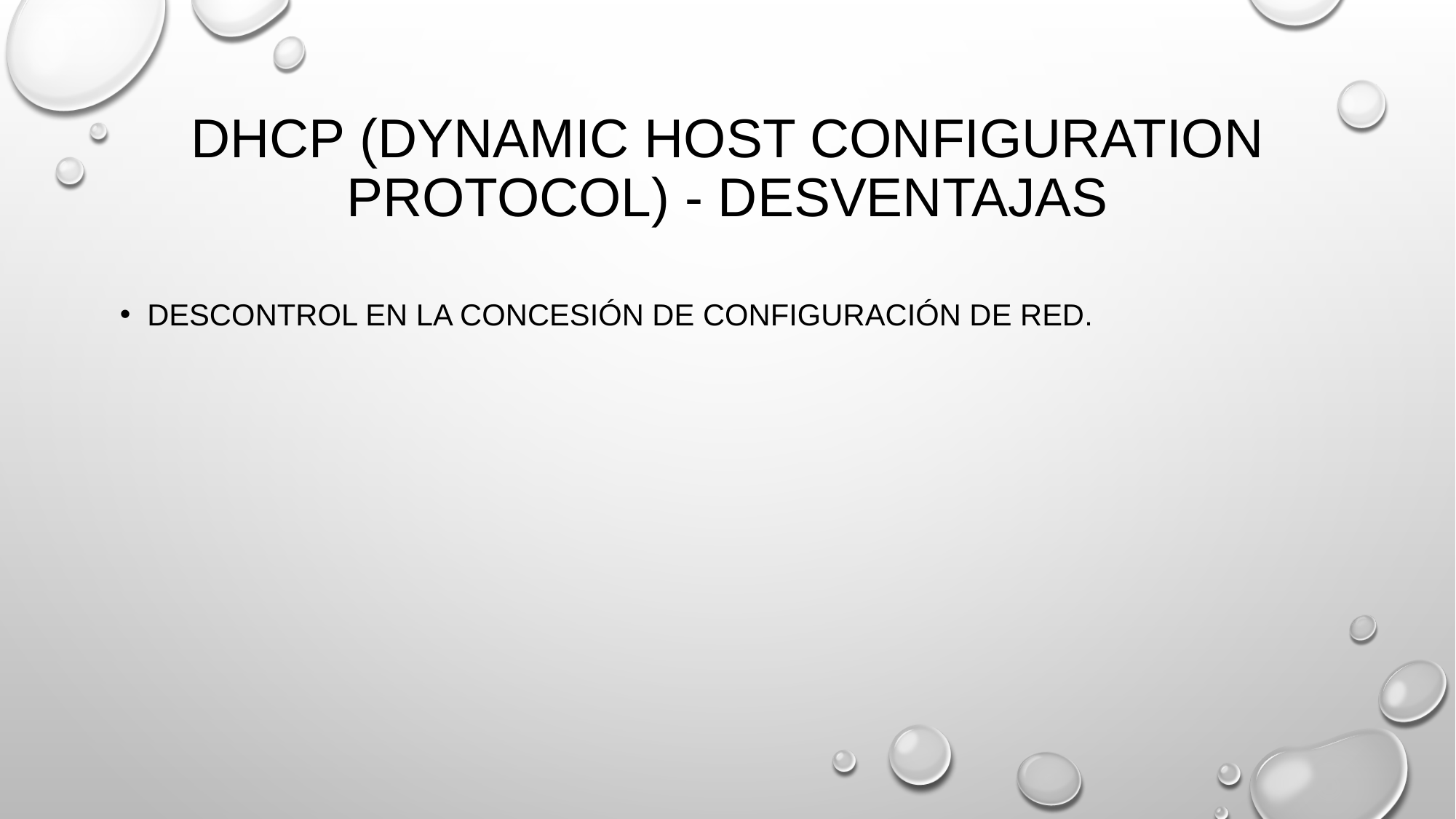

# DHCP (DYNAMIC HOST CONFIGURATION PROTOCOL) - desVENTAJAS
descontrol en la concesión de configuración de red.